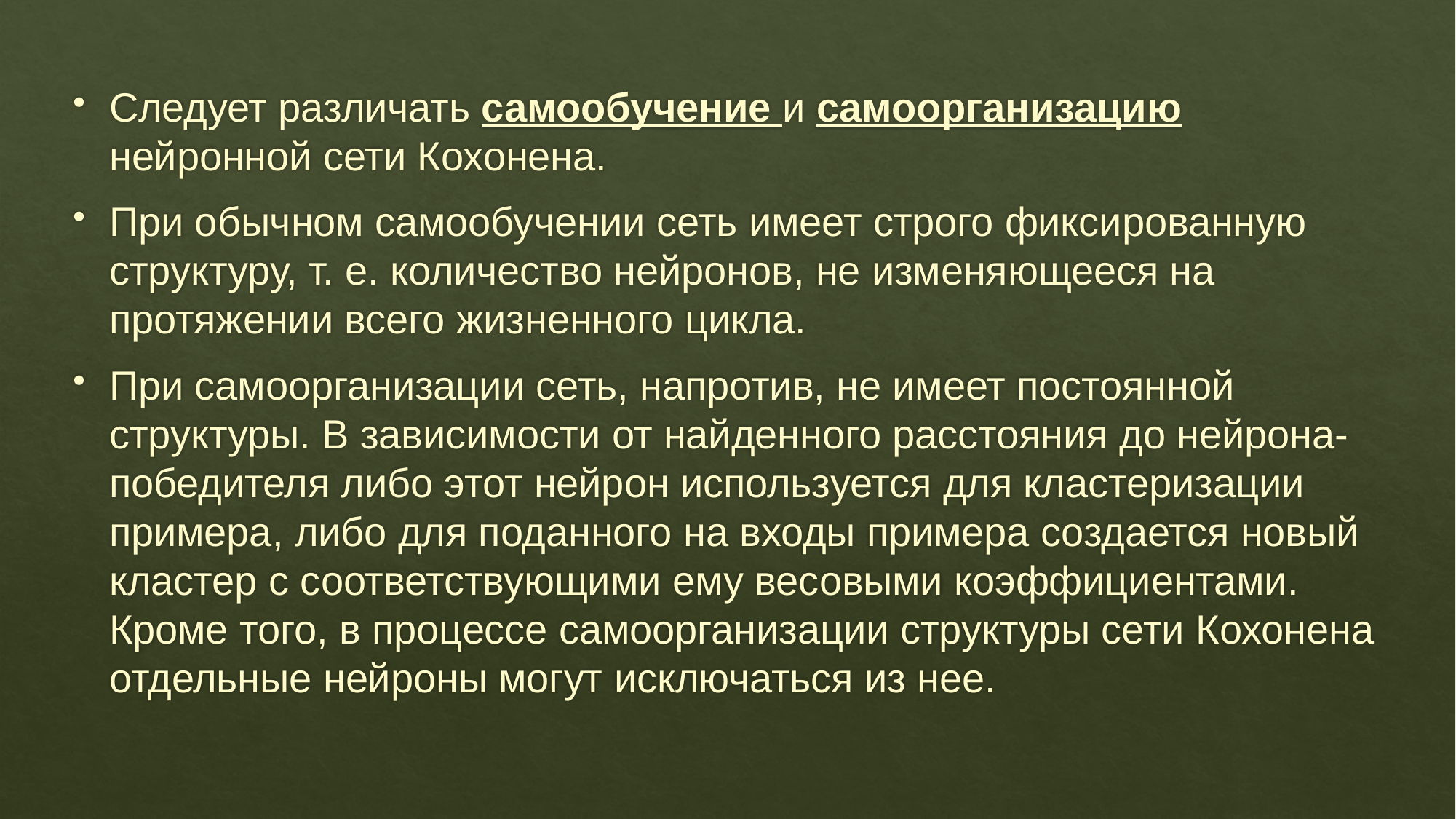

Следует различать самообучение и самоорганизацию нейронной сети Кохонена.
При обычном самообучении сеть имеет строго фиксированную структуру, т. е. количество нейронов, не изменяющееся на протяжении всего жизненного цикла.
При самоорганизации сеть, напротив, не имеет постоянной структуры. В зависимости от найденного расстояния до нейрона-победителя либо этот нейрон используется для кластеризации примера, либо для поданного на входы примера создается новый кластер с соответствующими ему весовыми коэффициентами. Кроме того, в процессе самоорганизации структуры сети Кохонена отдельные нейроны могут исключаться из нее.